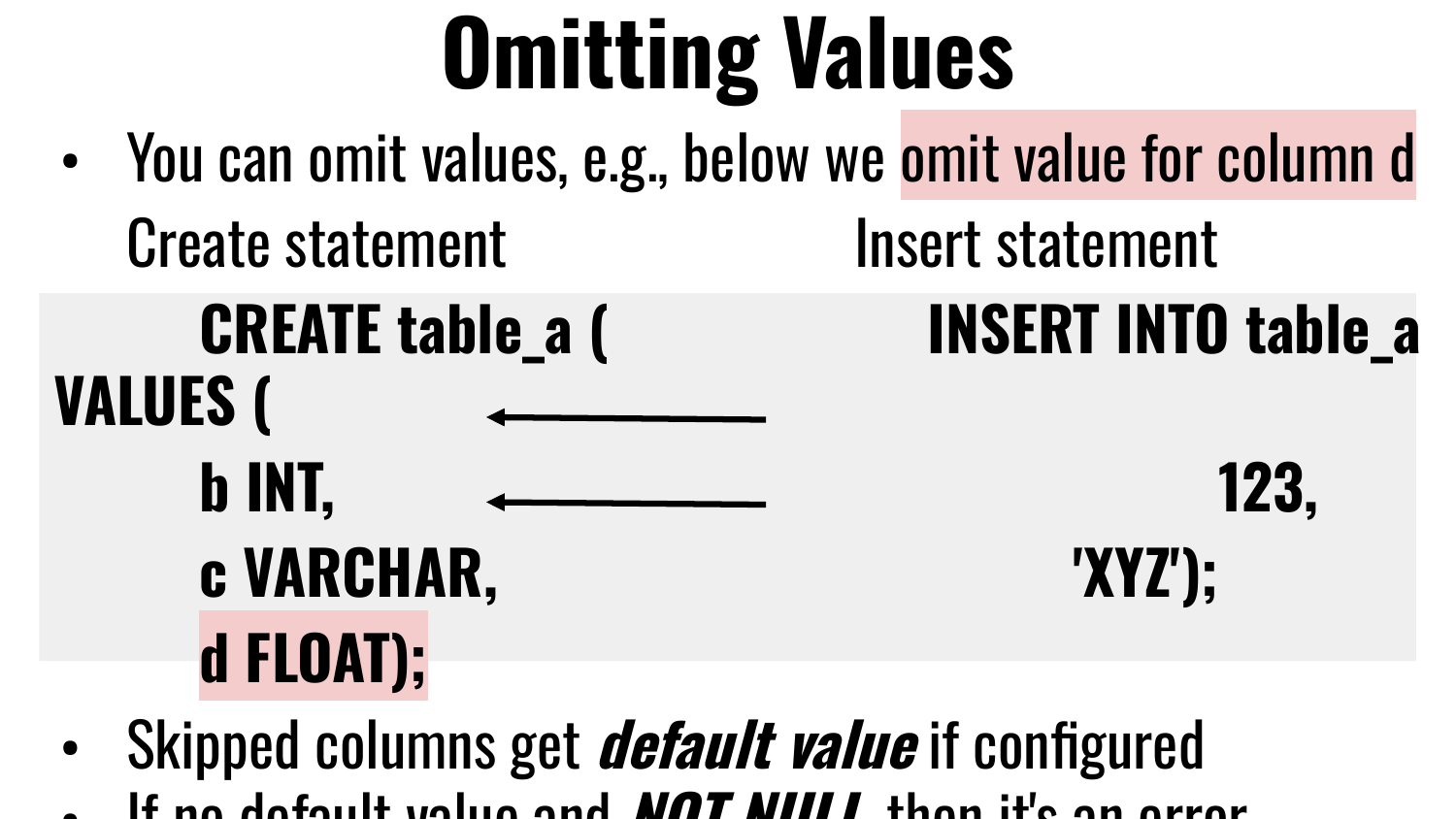

# Omitting Values
You can omit values, e.g., below we omit value for column d
Create statement			Insert statement
	CREATE table_a (			INSERT INTO table_a VALUES (
	b INT,							123,
	c VARCHAR,				'XYZ');
	d FLOAT);
Skipped columns get default value if configured
If no default value and NOT NULL, then it's an error